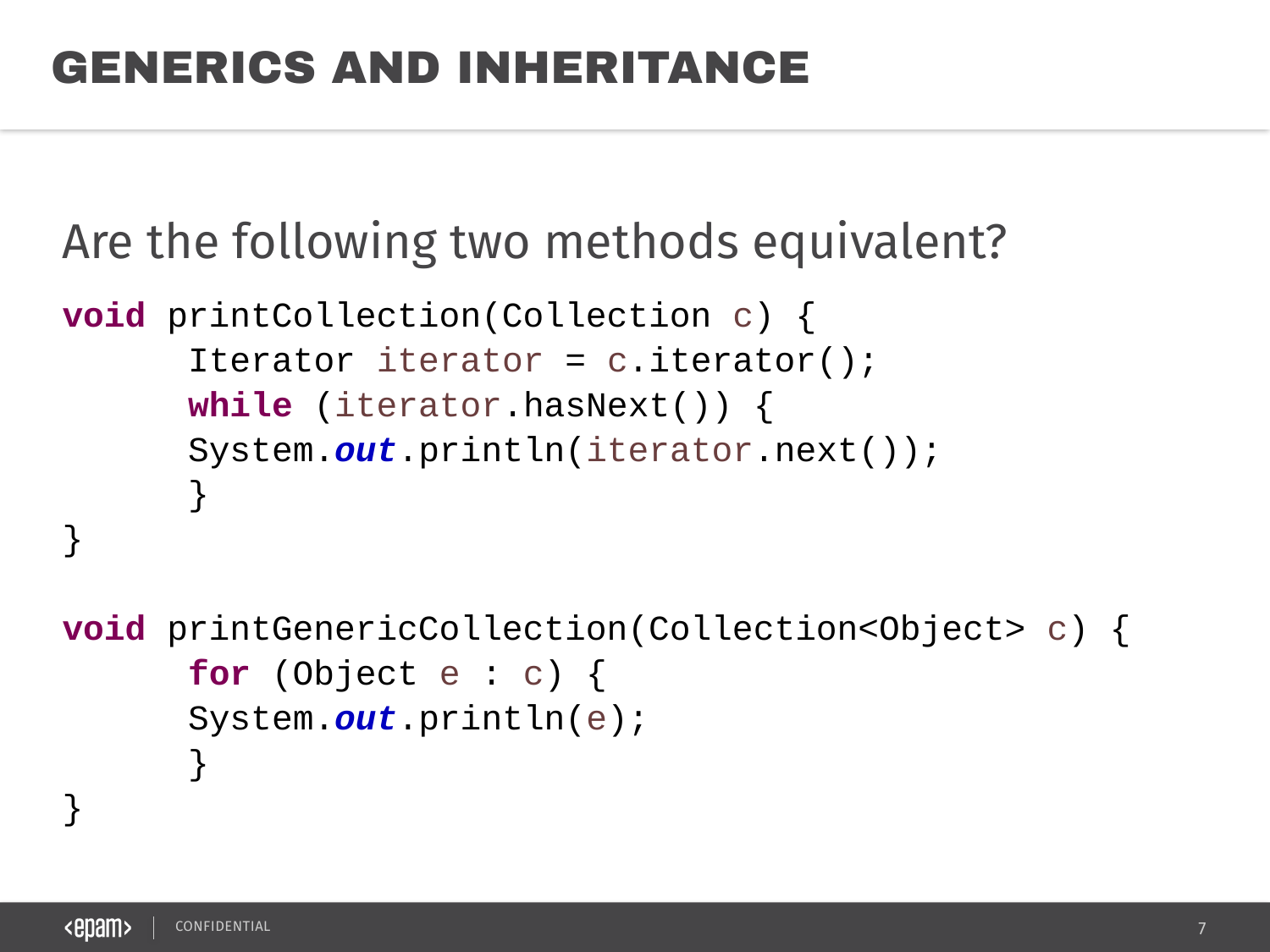

GENERICS AND INHERITANCE
Are the following two methods equivalent?
void printCollection(Collection c) {
	Iterator iterator = c.iterator();
	while (iterator.hasNext()) {
		System.out.println(iterator.next());
	}
}

void printGenericCollection(Collection<Object> c) {
	for (Object e : c) {
		System.out.println(e);
	}
}